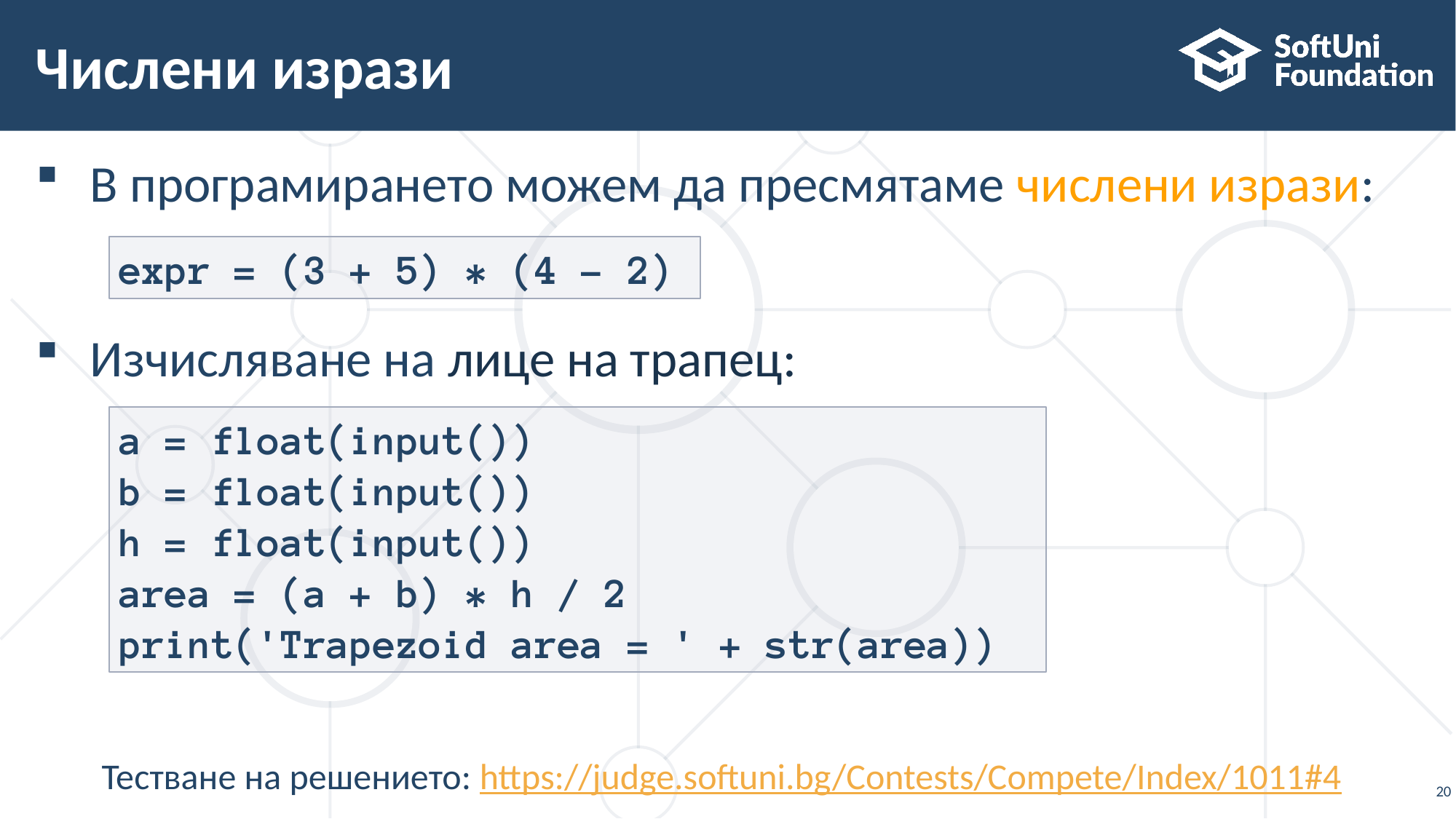

# Числени изрази
В програмирането можем да пресмятаме числени изрази:

Изчисляване на лице на трапец:

expr = (3 + 5) * (4 – 2)
a = float(input())
b = float(input())
h = float(input())
area = (a + b) * h / 2
print('Trapezoid area = ' + str(area))
Тестване на решението: https://judge.softuni.bg/Contests/Compete/Index/1011#4
20